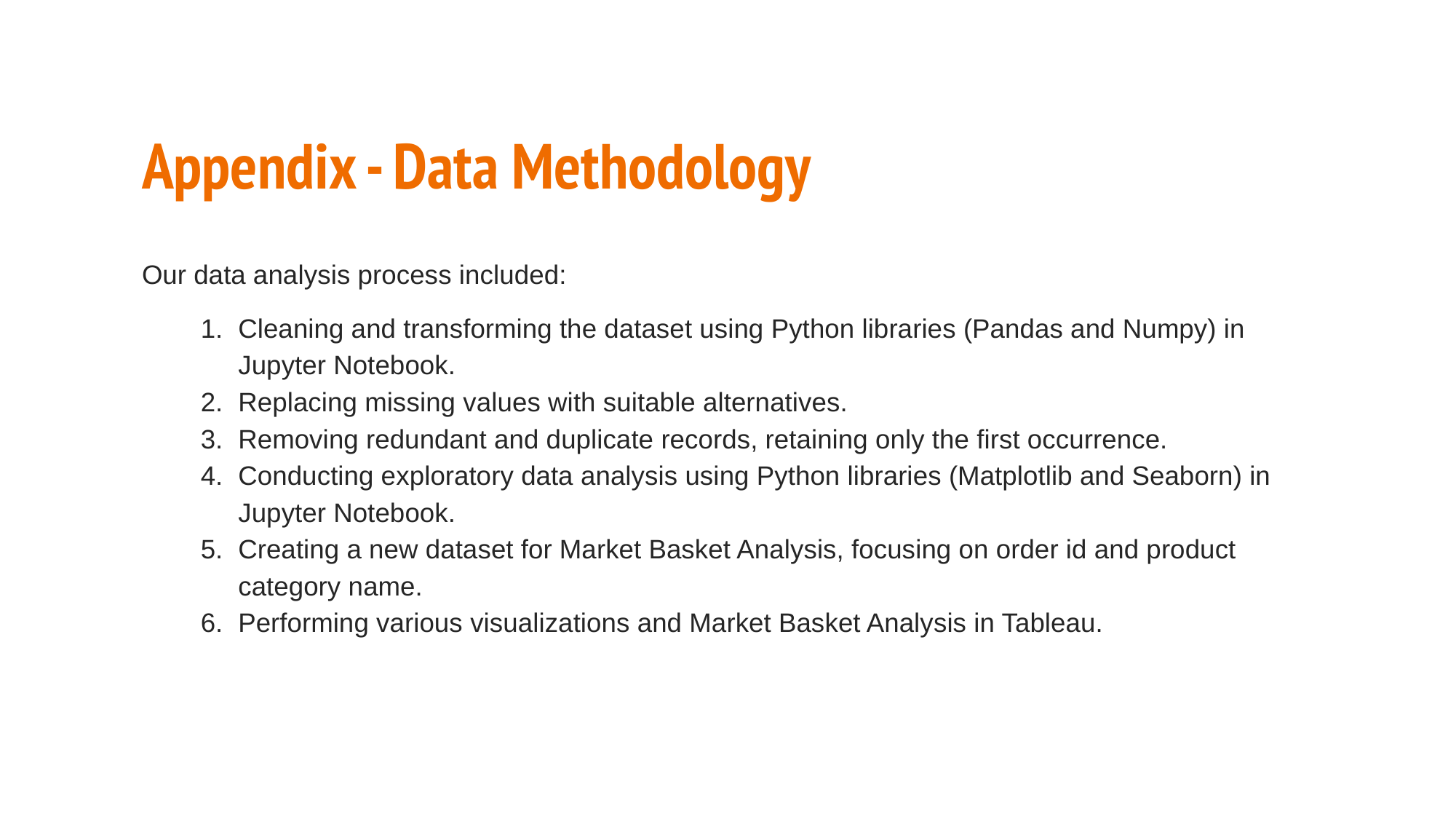

# Appendix - Data Methodology
Our data analysis process included:
Cleaning and transforming the dataset using Python libraries (Pandas and Numpy) in Jupyter Notebook.
Replacing missing values with suitable alternatives.
Removing redundant and duplicate records, retaining only the first occurrence.
Conducting exploratory data analysis using Python libraries (Matplotlib and Seaborn) in Jupyter Notebook.
Creating a new dataset for Market Basket Analysis, focusing on order id and product category name.
Performing various visualizations and Market Basket Analysis in Tableau.